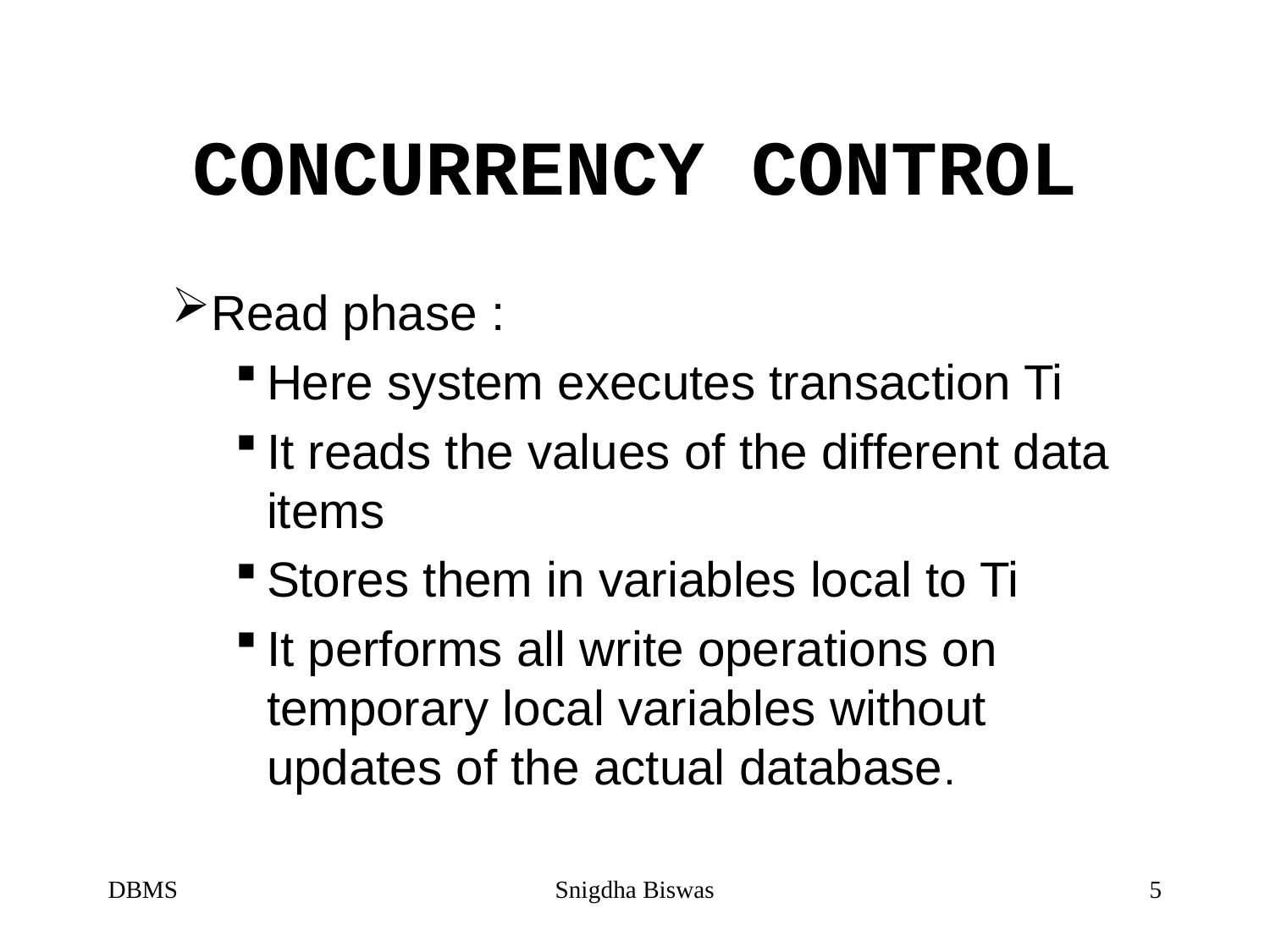

# CONCURRENCY CONTROL
Read phase :
Here system executes transaction Ti
It reads the values of the different data items
Stores them in variables local to Ti
It performs all write operations on temporary local variables without updates of the actual database.
DBMS
Snigdha Biswas
5